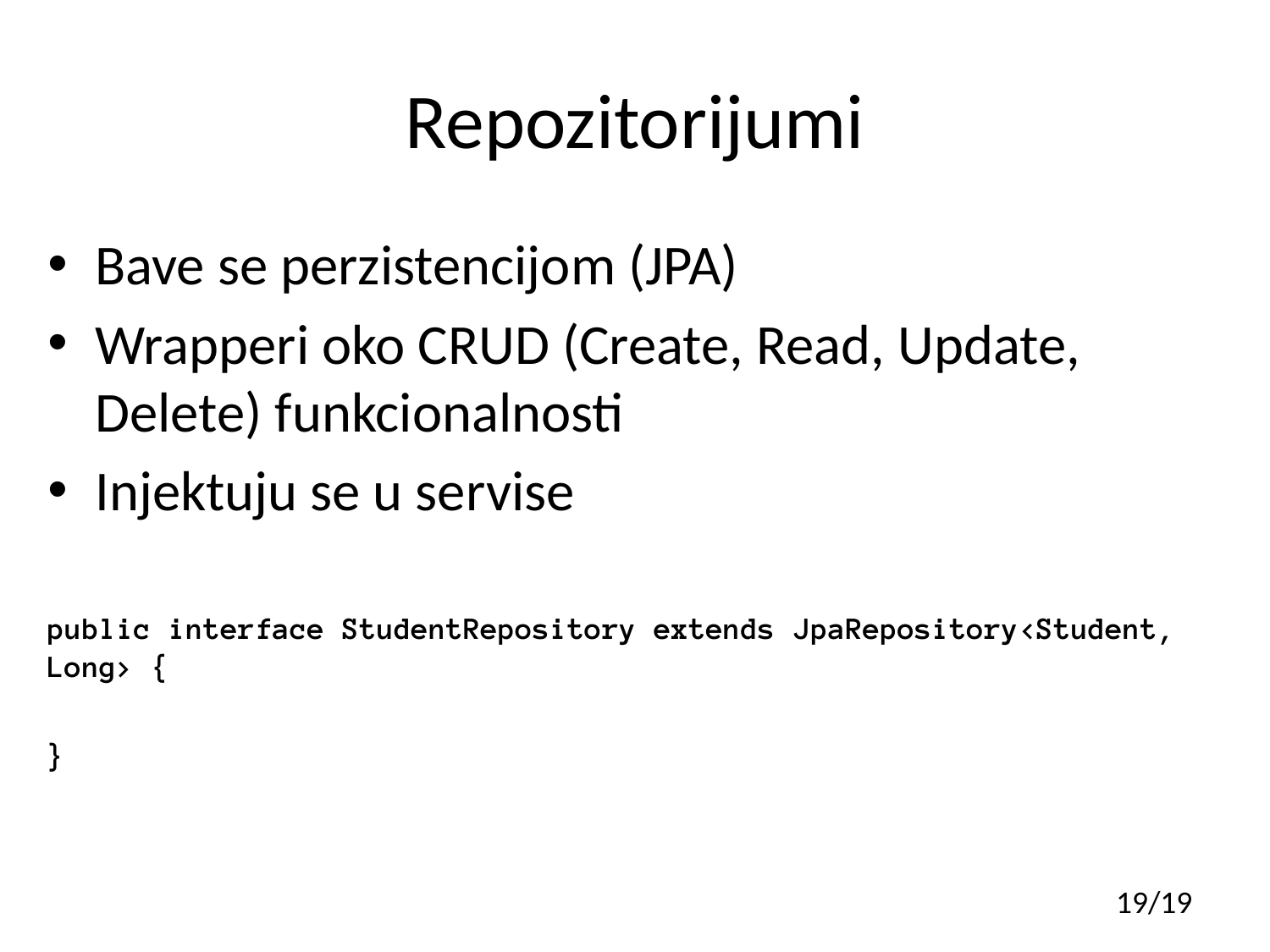

# Repozitorijumi
Bave se perzistencijom (JPA)
Wrapperi oko CRUD (Create, Read, Update, Delete) funkcionalnosti
Injektuju se u servise

public interface StudentRepository extends JpaRepository<Student, Long> {

}